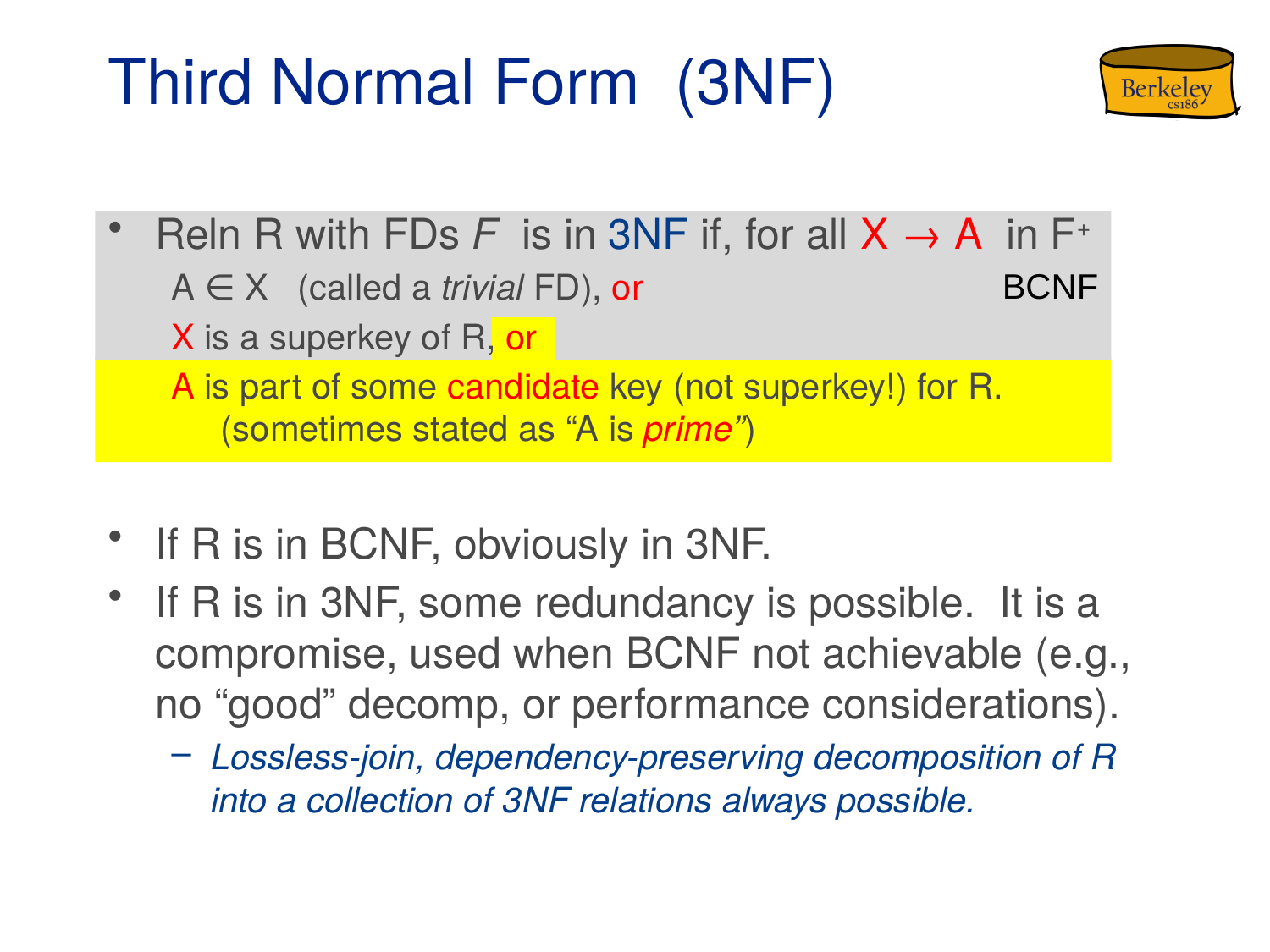

# Third Normal Form  (3NF)
Reln R with FDs F  is in 3NF if, for all X → A  in F+
A ∈ X   (called a trivial FD), or
X is a superkey of R, or
A is part of some candidate key (not superkey!) for R.
 (sometimes stated as “A is prime”)

If R is in BCNF, obviously in 3NF.
If R is in 3NF, some redundancy is possible.  It is a compromise, used when BCNF not achievable (e.g., no “good” decomp, or performance considerations).
Lossless-join, dependency-preserving decomposition of R into a collection of 3NF relations always possible.
BCNF